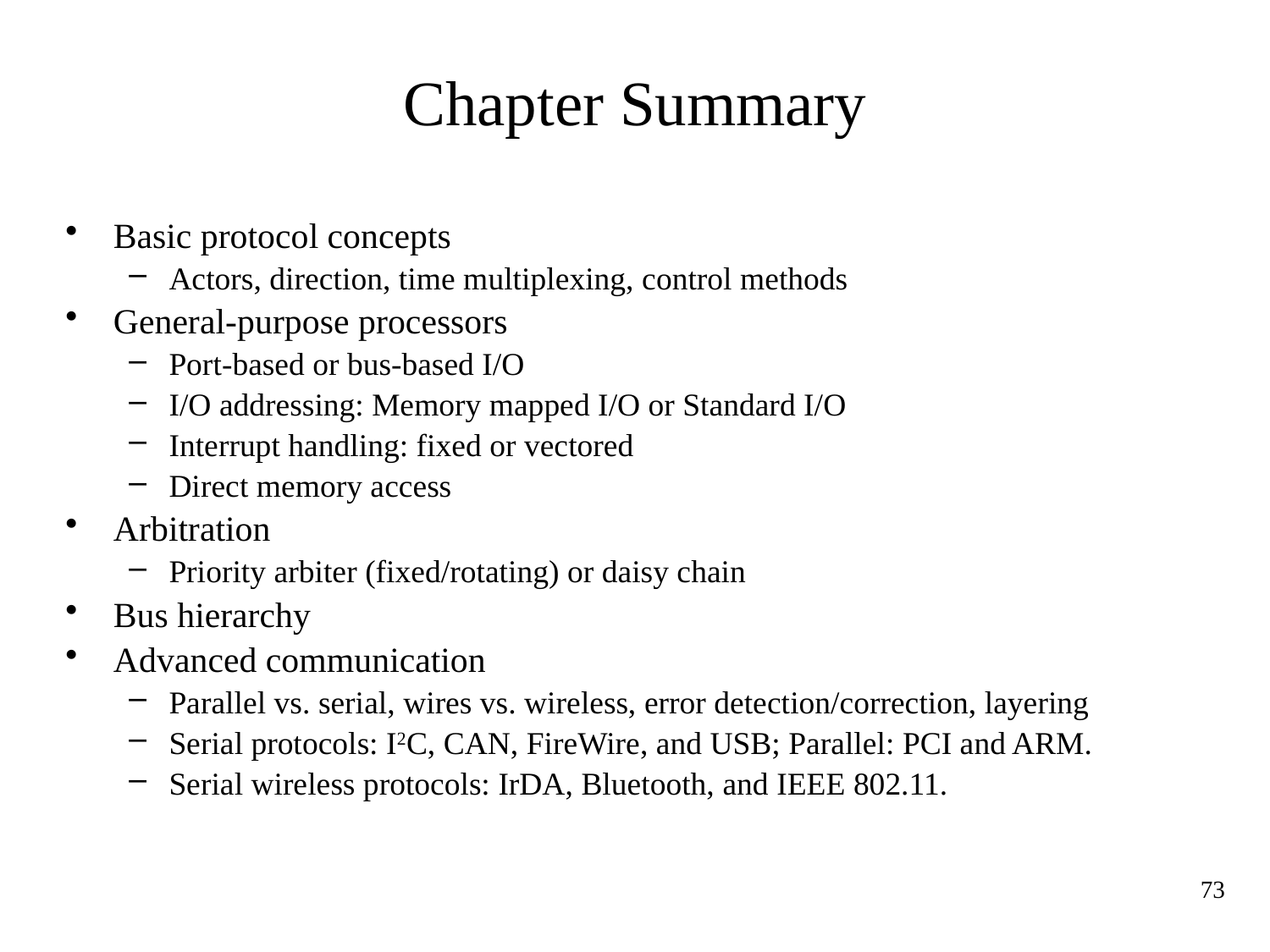

# Chapter Summary
Basic protocol concepts
Actors, direction, time multiplexing, control methods
General-purpose processors
Port-based or bus-based I/O
I/O addressing: Memory mapped I/O or Standard I/O
Interrupt handling: fixed or vectored
Direct memory access
Arbitration
Priority arbiter (fixed/rotating) or daisy chain
Bus hierarchy
Advanced communication
Parallel vs. serial, wires vs. wireless, error detection/correction, layering
Serial protocols: I2C, CAN, FireWire, and USB; Parallel: PCI and ARM.
Serial wireless protocols: IrDA, Bluetooth, and IEEE 802.11.
73